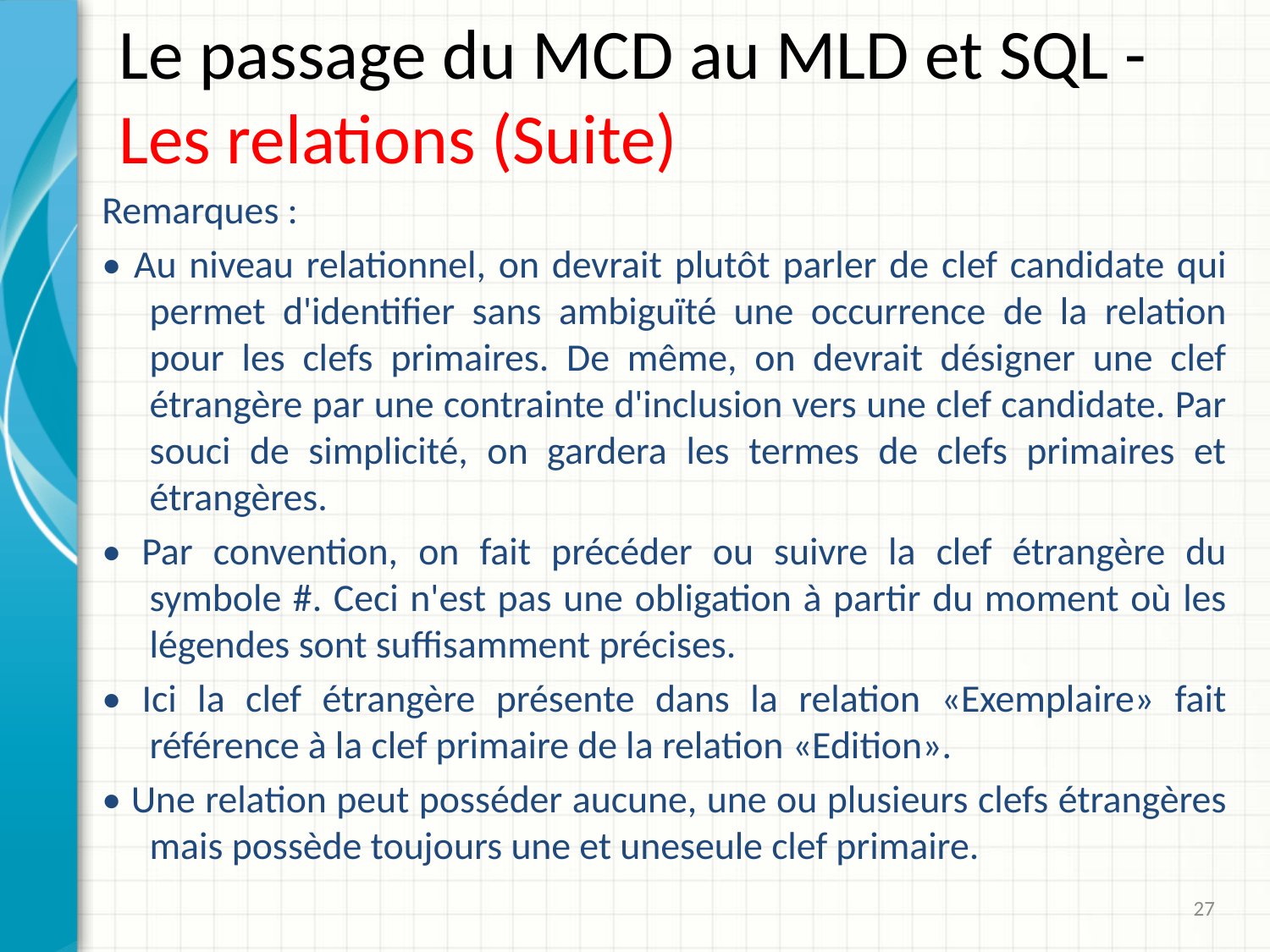

# Le passage du MCD au MLD et SQL - Les relations (Suite)
Remarques :
• Au niveau relationnel, on devrait plutôt parler de clef candidate qui permet d'identifier sans ambiguïté une occurrence de la relation pour les clefs primaires. De même, on devrait désigner une clef étrangère par une contrainte d'inclusion vers une clef candidate. Par souci de simplicité, on gardera les termes de clefs primaires et étrangères.
• Par convention, on fait précéder ou suivre la clef étrangère du symbole #. Ceci n'est pas une obligation à partir du moment où les légendes sont suffisamment précises.
• Ici la clef étrangère présente dans la relation «Exemplaire» fait référence à la clef primaire de la relation «Edition».
• Une relation peut posséder aucune, une ou plusieurs clefs étrangères mais possède toujours une et uneseule clef primaire.
27